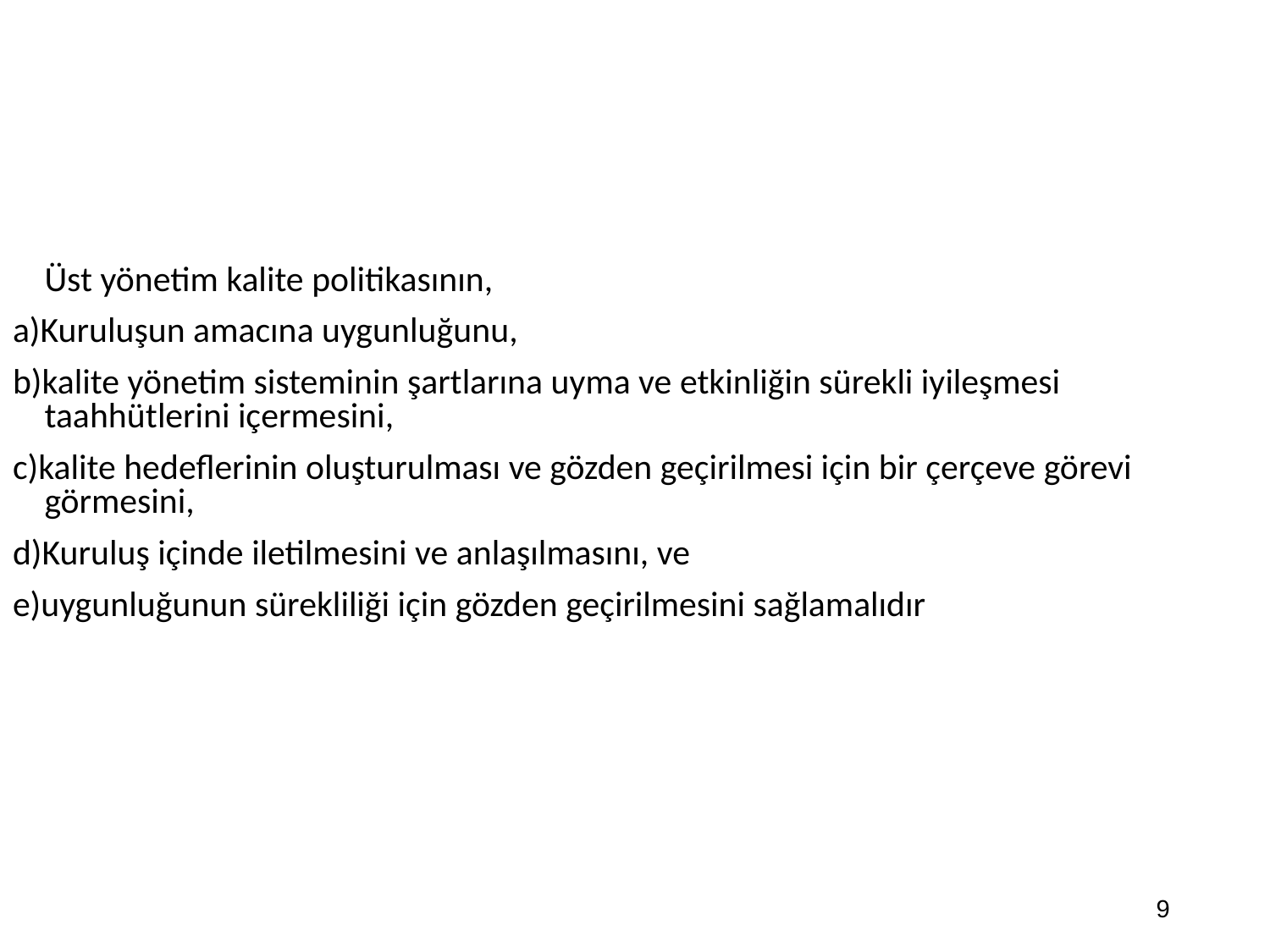

Üst yönetim kalite politikasının,
a)Kuruluşun amacına uygunluğunu,
b)kalite yönetim sisteminin şartlarına uyma ve etkinliğin sürekli iyileşmesi taahhütlerini içermesini,
c)kalite hedeflerinin oluşturulması ve gözden geçirilmesi için bir çerçeve görevi görmesini,
d)Kuruluş içinde iletilmesini ve anlaşılmasını, ve
e)uygunluğunun sürekliliği için gözden geçirilmesini sağlamalıdır

9